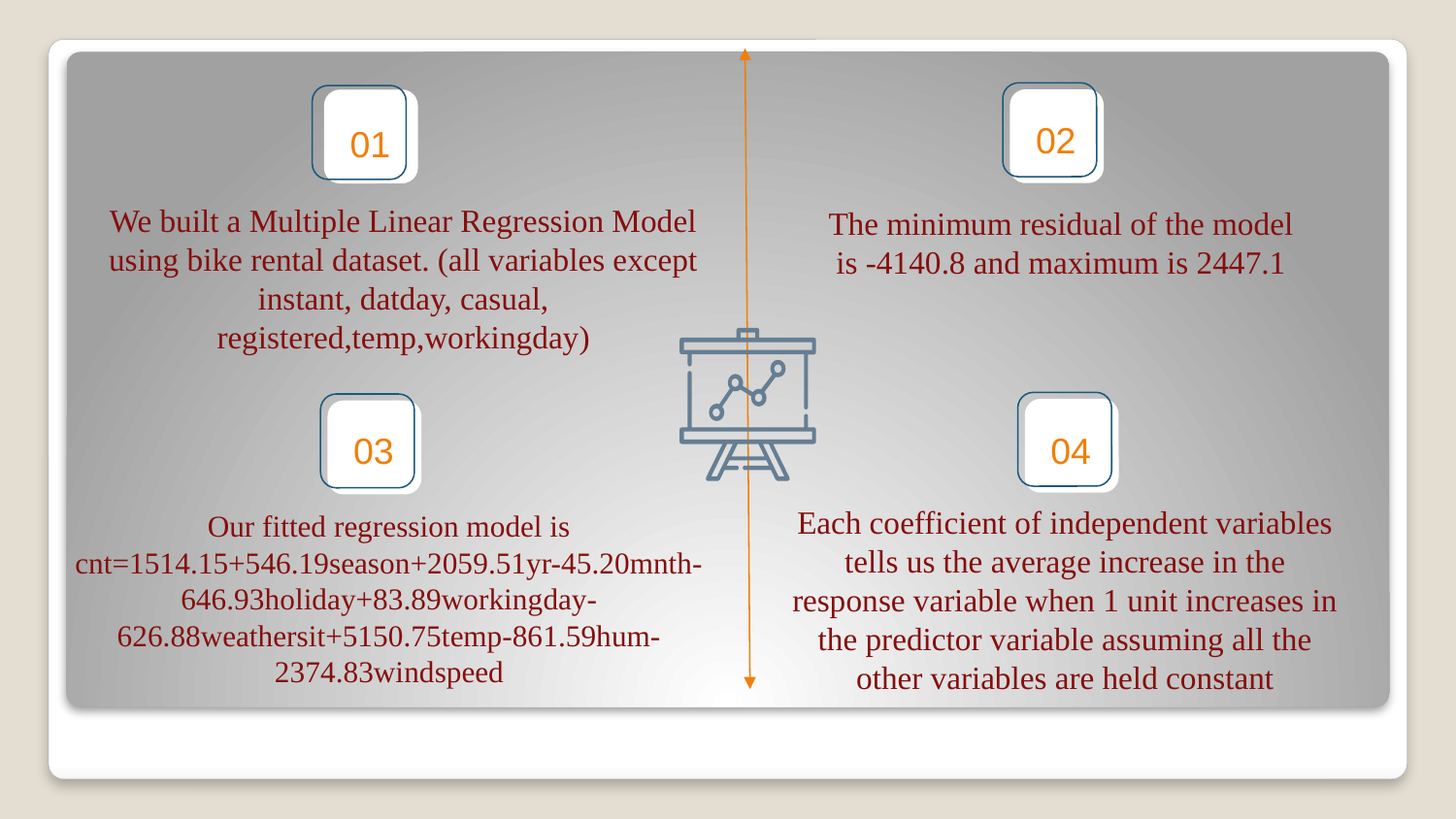

02
01
We built a Multiple Linear Regression Model using bike rental dataset. (all variables except instant, datday, casual, registered,temp,workingday)
The minimum residual of the model is -4140.8 and maximum is 2447.1

03
04
Each coefficient of independent variables tells us the average increase in the response variable when 1 unit increases in the predictor variable assuming all the other variables are held constant
Our fitted regression model is cnt=1514.15+546.19season+2059.51yr-45.20mnth-646.93holiday+83.89workingday-626.88weathersit+5150.75temp-861.59hum-2374.83windspeed